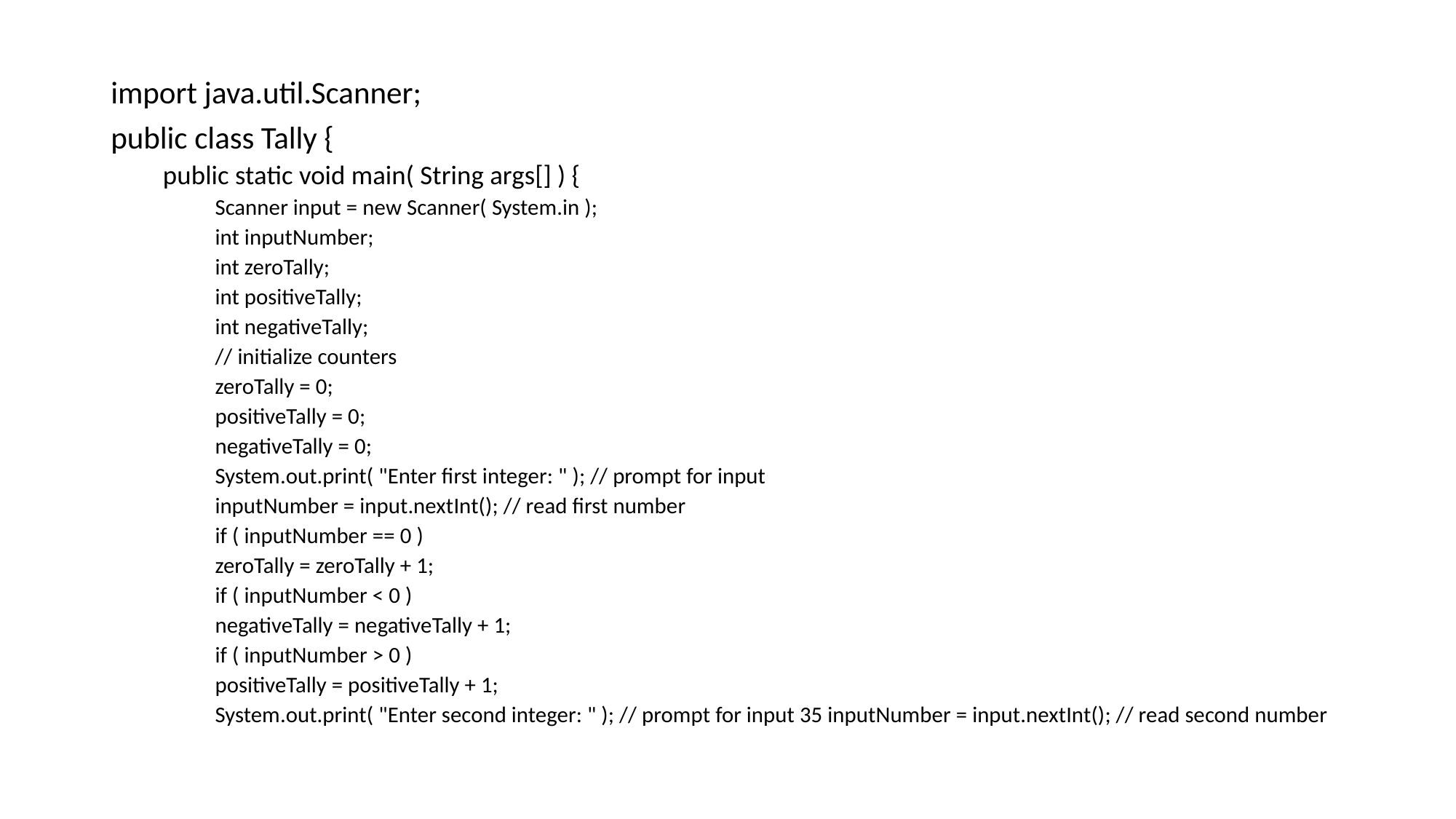

import java.util.Scanner;
public class Tally {
public static void main( String args[] ) {
Scanner input = new Scanner( System.in );
int inputNumber;
int zeroTally;
int positiveTally;
int negativeTally;
// initialize counters
zeroTally = 0;
positiveTally = 0;
negativeTally = 0;
System.out.print( "Enter first integer: " ); // prompt for input
inputNumber = input.nextInt(); // read first number
if ( inputNumber == 0 )
	zeroTally = zeroTally + 1;
if ( inputNumber < 0 )
	negativeTally = negativeTally + 1;
if ( inputNumber > 0 )
	positiveTally = positiveTally + 1;
System.out.print( "Enter second integer: " ); // prompt for input 35 inputNumber = input.nextInt(); // read second number